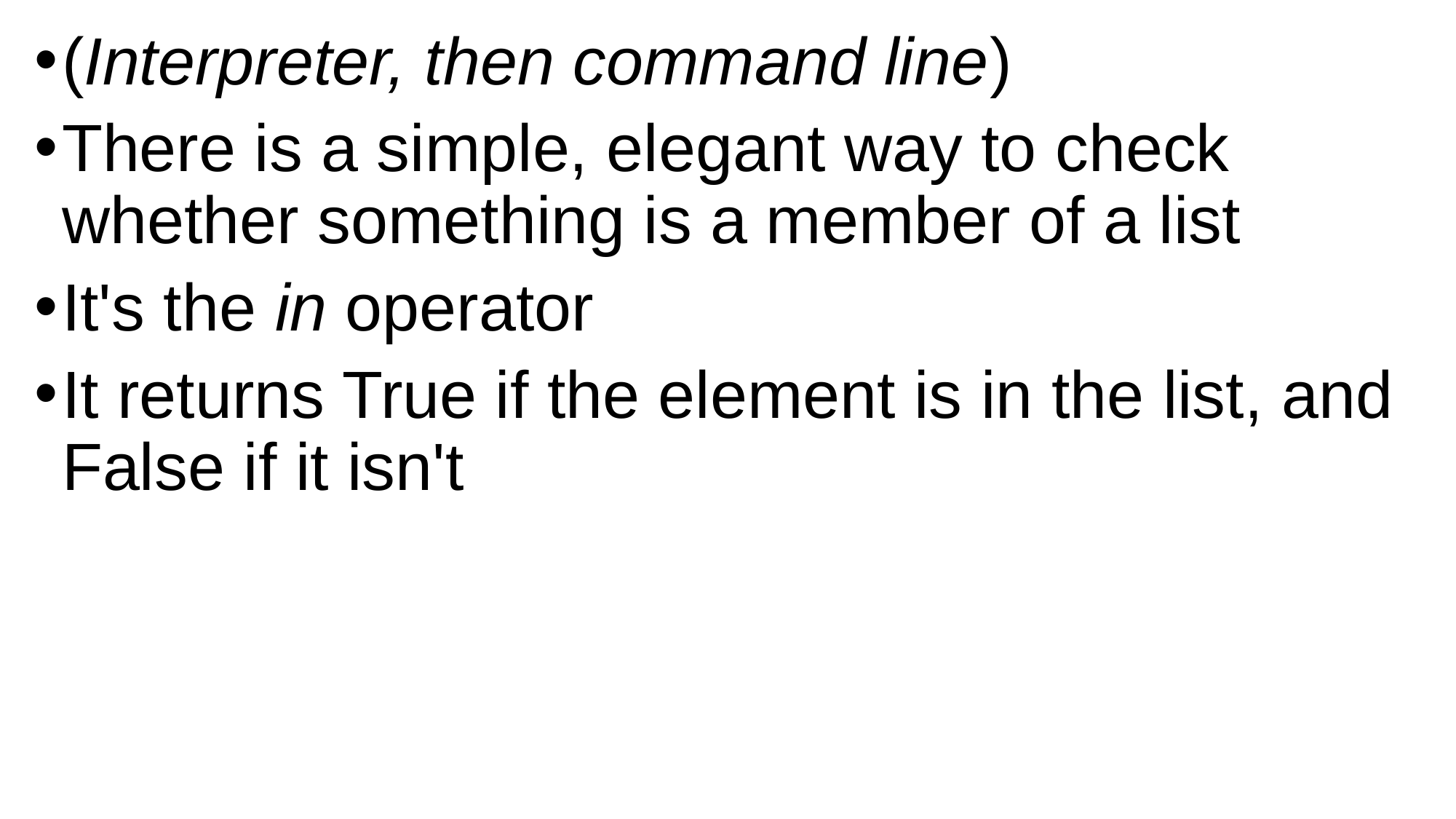

(Interpreter, then command line)
There is a simple, elegant way to check whether something is a member of a list
It's the in operator
It returns True if the element is in the list, and False if it isn't